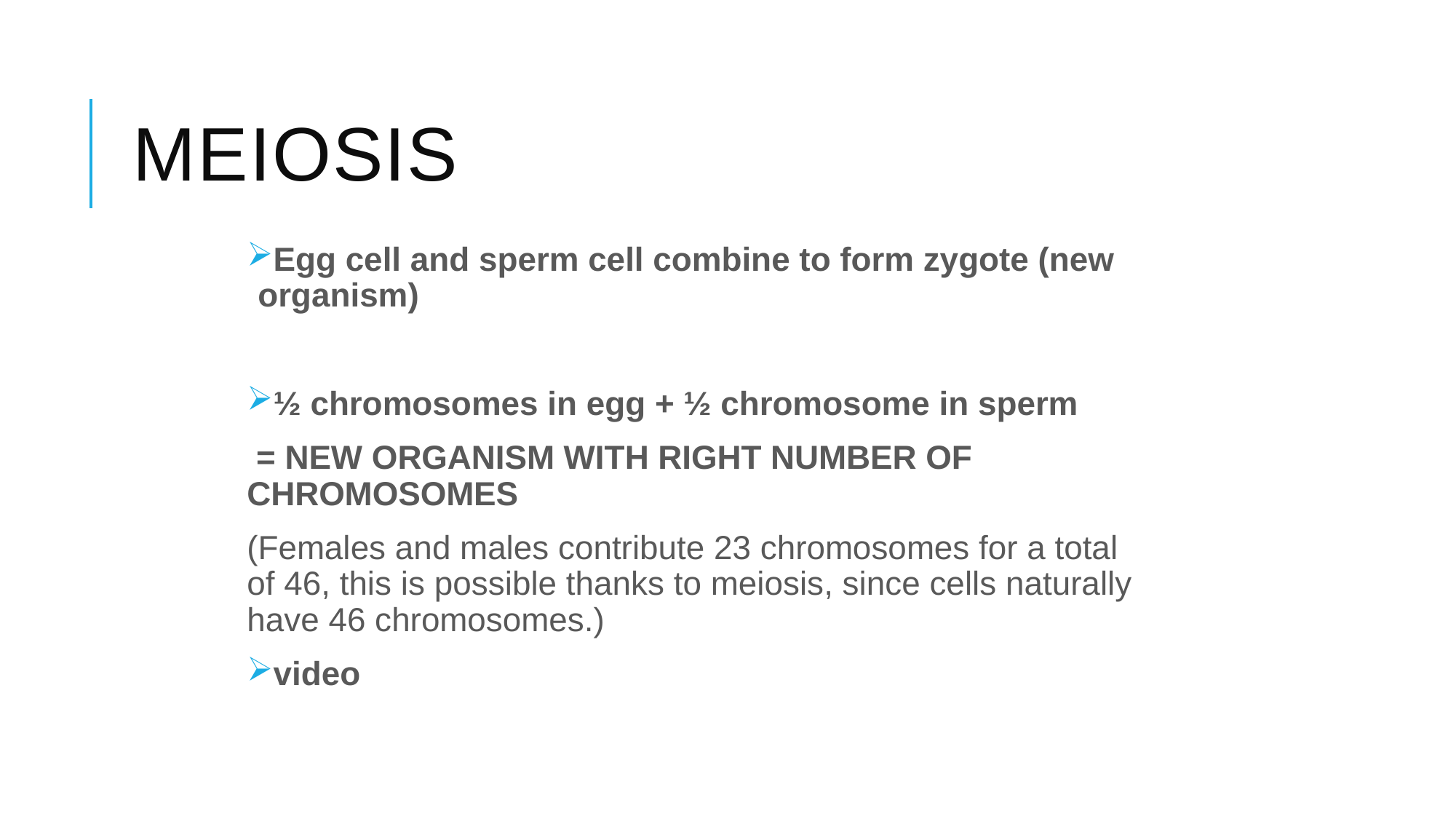

# Meiosis
Egg cell and sperm cell combine to form zygote (new organism)

½ chromosomes in egg + ½ chromosome in sperm
 = NEW ORGANISM WITH RIGHT NUMBER OF CHROMOSOMES
(Females and males contribute 23 chromosomes for a total of 46, this is possible thanks to meiosis, since cells naturally have 46 chromosomes.)
video